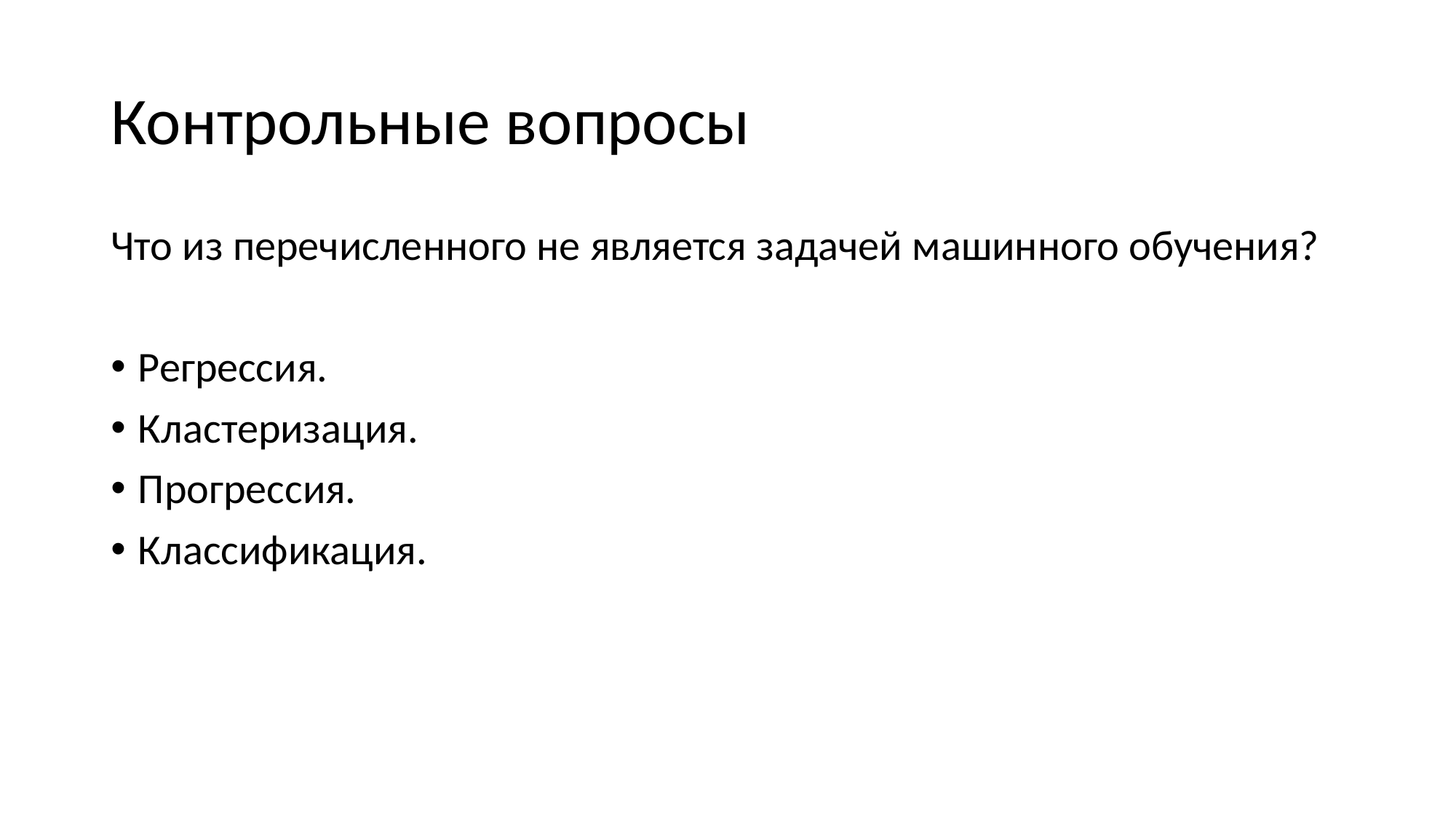

# Контрольные вопросы
Что из перечисленного не является задачей машинного обучения?

Регрессия.
Кластеризация.
Прогрессия.
Классификация.